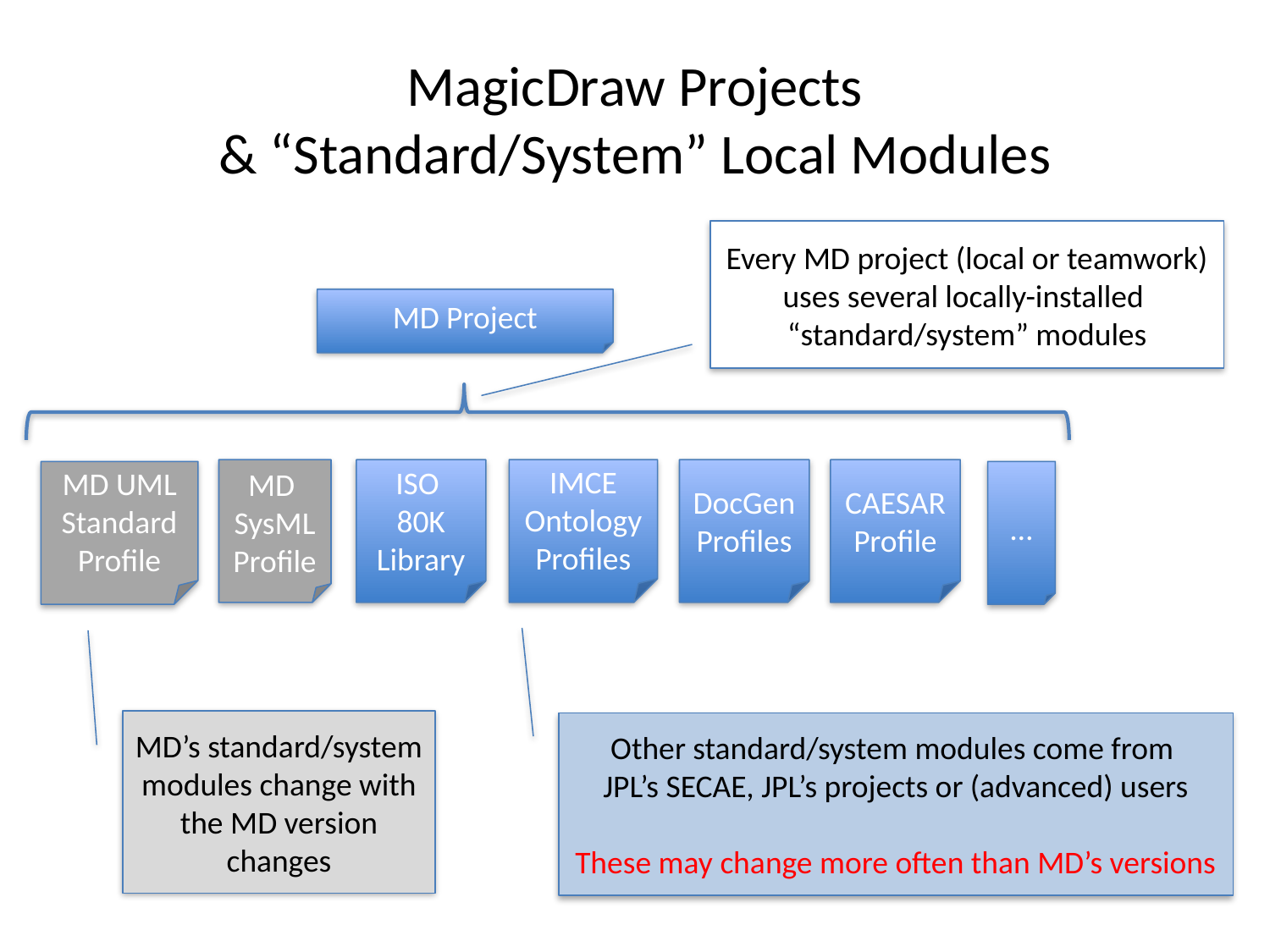

# MagicDraw Projects & “Standard/System” Local Modules
Every MD project (local or teamwork) uses several locally-installed
“standard/system” modules
MD Project
MD
SysML
Profile
ISO
80K
Library
IMCE
Ontology
Profiles
DocGen
Profiles
CAESAR
Profile
…
MD UML
Standard Profile
MD’s standard/system modules change with the MD version changes
Other standard/system modules come from
JPL’s SECAE, JPL’s projects or (advanced) users

These may change more often than MD’s versions